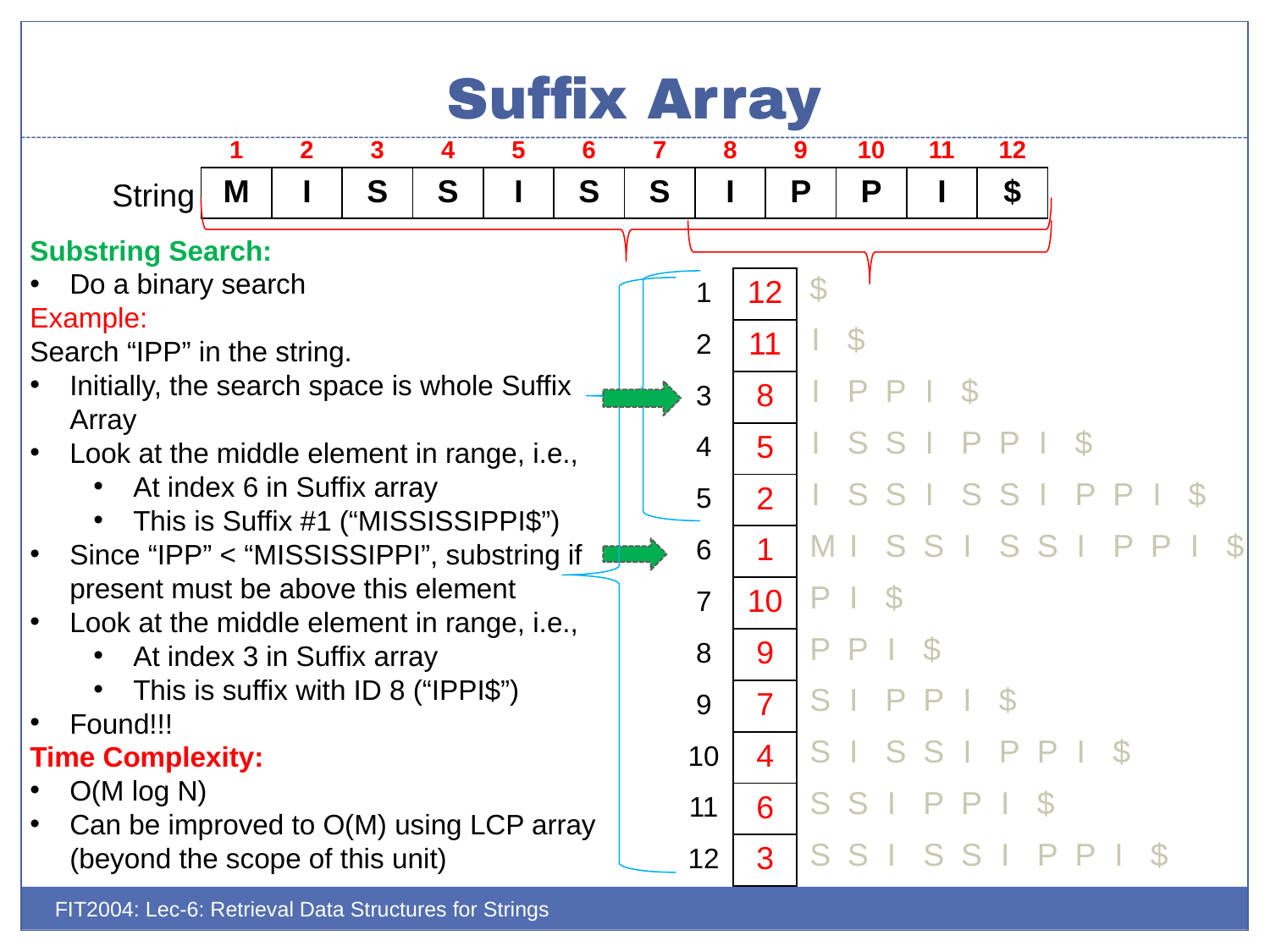

# Suffix Array

| 1 | 2 | 3 | 4 | 5 | 6 | 7 | 8 | 9 | 10 | 11 | 12 |
| --- | --- | --- | --- | --- | --- | --- | --- | --- | --- | --- | --- |
| M | I | S | S | I | S | S | I | P | P | I | $ |
| --- | --- | --- | --- | --- | --- | --- | --- | --- | --- | --- | --- |
String
Substring Search:
Do a binary search
Example:
Search “IPP” in the string.
Initially, the search space is whole Suffix Array
Look at the middle element in range, i.e.,
At index 6 in Suffix array
This is Suffix #1 (“MISSISSIPPI$”)
Since “IPP” < “MISSISSIPPI”, substring if present must be above this element
Look at the middle element in range, i.e.,
At index 3 in Suffix array
This is suffix with ID 8 (“IPPI$”)
Found!!!
Time Complexity:
O(M log N)
Can be improved to O(M) using LCP array (beyond the scope of this unit)
| $ |  |  |  |  |  |  |  |  |  |  |  |
| --- | --- | --- | --- | --- | --- | --- | --- | --- | --- | --- | --- |
| I | $ |  |  |  |  |  |  |  |  |  |  |
| I | P | P | I | $ |  |  |  |  |  |  |  |
| I | S | S | I | P | P | I | $ |  |  |  |  |
| I | S | S | I | S | S | I | P | P | I | $ |  |
| M | I | S | S | I | S | S | I | P | P | I | $ |
| P | I | $ |  |  |  |  |  |  |  |  |  |
| P | P | I | $ |  |  |  |  |  |  |  |  |
| S | I | P | P | I | $ |  |  |  |  |  |  |
| S | I | S | S | I | P | P | I | $ |  |  |  |
| S | S | I | P | P | I | $ |  |  |  |  |  |
| S | S | I | S | S | I | P | P | I | $ |  |  |
| 12 |
| --- |
| 11 |
| 8 |
| 5 |
| 2 |
| 1 |
| 10 |
| 9 |
| 7 |
| 4 |
| 6 |
| 3 |

| 1 |
| --- |
| 2 |
| 3 |
| 4 |
| 5 |
| 6 |
| 7 |
| 8 |
| 9 |
| 10 |
| 11 |
| 12 |

FIT2004: Lec-6: Retrieval Data Structures for Strings